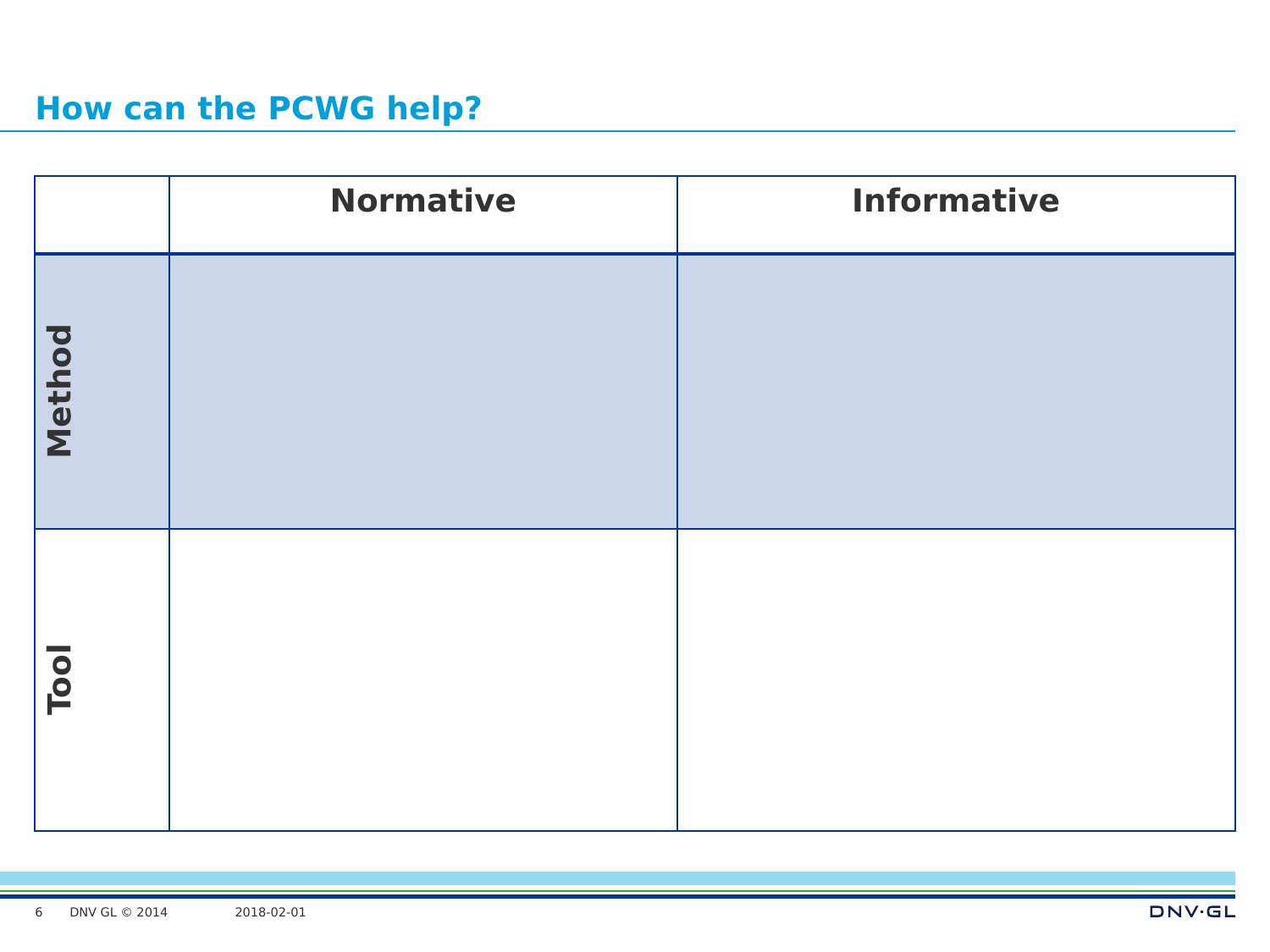

# How can the PCWG help?
|  | Normative | Informative |
| --- | --- | --- |
| Method |  |  |
| Tool |  |  |
6